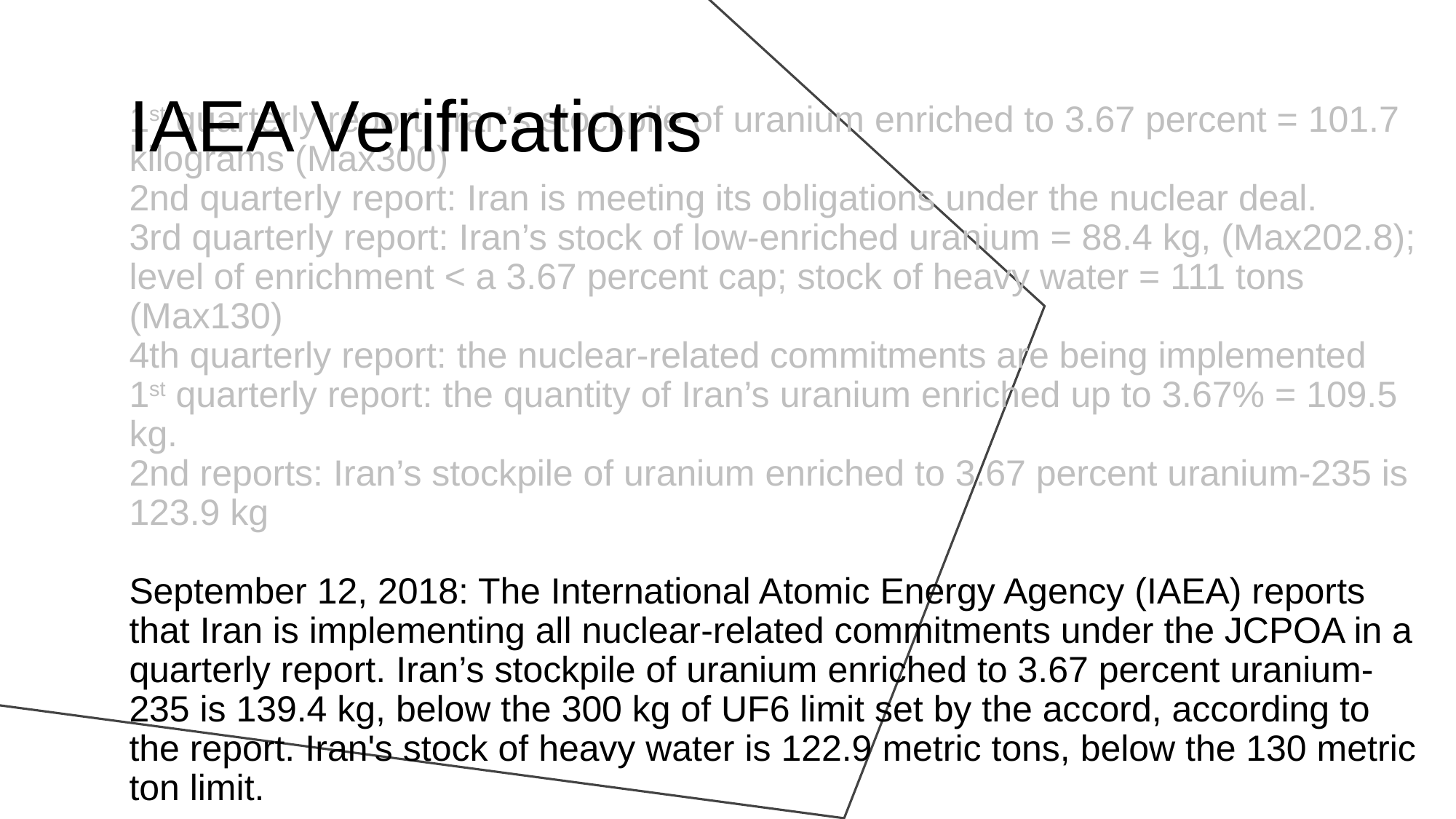

IAEA Verifications
# 1st quarterly report: Iran’s stockpile of uranium enriched to 3.67 percent = 101.7 kilograms (Max300) 2nd quarterly report: Iran is meeting its obligations under the nuclear deal. 3rd quarterly report: Iran’s stock of low-enriched uranium = 88.4 kg, (Max202.8); level of enrichment < a 3.67 percent cap; stock of heavy water = 111 tons (Max130) 4th quarterly report: the nuclear-related commitments are being implemented 1st quarterly report: the quantity of Iran’s uranium enriched up to 3.67% = 109.5 kg. 2nd reports: Iran’s stockpile of uranium enriched to 3.67 percent uranium-235 is 123.9 kg September 12, 2018: The International Atomic Energy Agency (IAEA) reports that Iran is implementing all nuclear-related commitments under the JCPOA in a quarterly report. Iran’s stockpile of uranium enriched to 3.67 percent uranium-235 is 139.4 kg, below the 300 kg of UF6 limit set by the accord, according to the report. Iran's stock of heavy water is 122.9 metric tons, below the 130 metric ton limit.